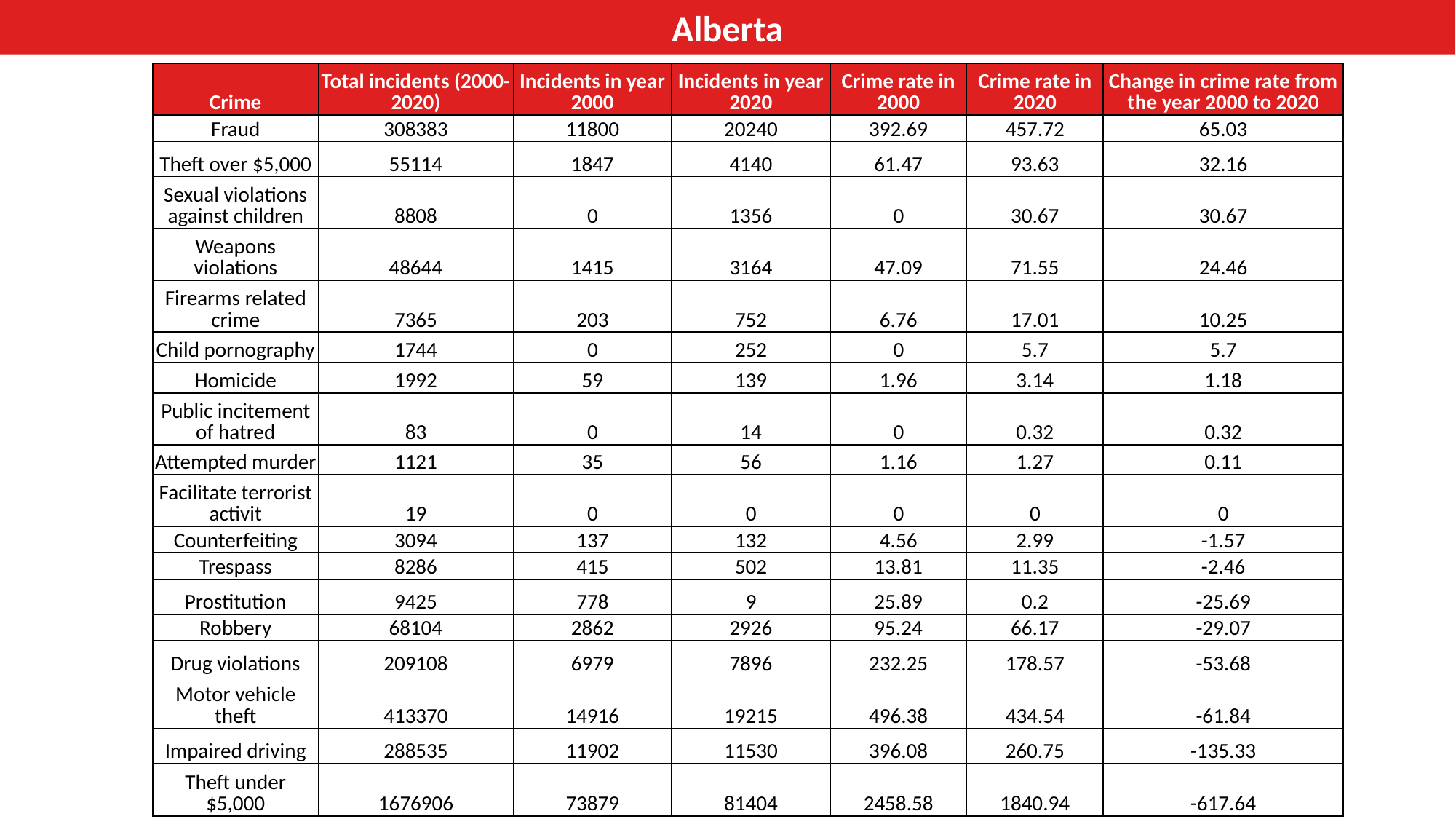

Alberta
| Crime | Total incidents (2000-2020) | Incidents in year 2000 | Incidents in year 2020 | Crime rate in 2000 | Crime rate in 2020 | Change in crime rate from the year 2000 to 2020 |
| --- | --- | --- | --- | --- | --- | --- |
| Fraud | 308383 | 11800 | 20240 | 392.69 | 457.72 | 65.03 |
| Theft over $5,000 | 55114 | 1847 | 4140 | 61.47 | 93.63 | 32.16 |
| Sexual violations against children | 8808 | 0 | 1356 | 0 | 30.67 | 30.67 |
| Weapons violations | 48644 | 1415 | 3164 | 47.09 | 71.55 | 24.46 |
| Firearms related crime | 7365 | 203 | 752 | 6.76 | 17.01 | 10.25 |
| Child pornography | 1744 | 0 | 252 | 0 | 5.7 | 5.7 |
| Homicide | 1992 | 59 | 139 | 1.96 | 3.14 | 1.18 |
| Public incitement of hatred | 83 | 0 | 14 | 0 | 0.32 | 0.32 |
| Attempted murder | 1121 | 35 | 56 | 1.16 | 1.27 | 0.11 |
| Facilitate terrorist activit | 19 | 0 | 0 | 0 | 0 | 0 |
| Counterfeiting | 3094 | 137 | 132 | 4.56 | 2.99 | -1.57 |
| Trespass | 8286 | 415 | 502 | 13.81 | 11.35 | -2.46 |
| Prostitution | 9425 | 778 | 9 | 25.89 | 0.2 | -25.69 |
| Robbery | 68104 | 2862 | 2926 | 95.24 | 66.17 | -29.07 |
| Drug violations | 209108 | 6979 | 7896 | 232.25 | 178.57 | -53.68 |
| Motor vehicle theft | 413370 | 14916 | 19215 | 496.38 | 434.54 | -61.84 |
| Impaired driving | 288535 | 11902 | 11530 | 396.08 | 260.75 | -135.33 |
| Theft under $5,000 | 1676906 | 73879 | 81404 | 2458.58 | 1840.94 | -617.64 |